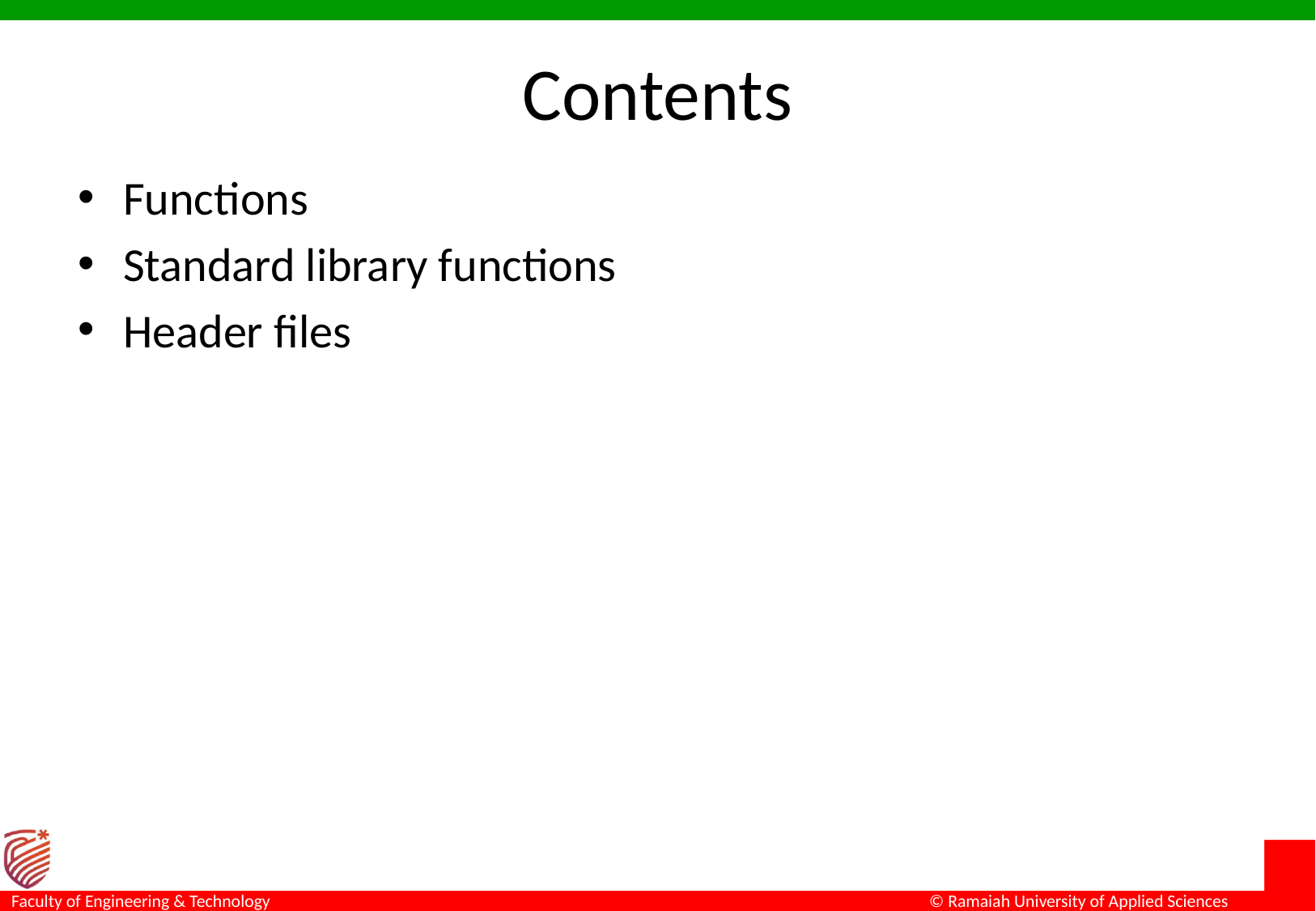

# Contents
Functions
Standard library functions
Header files